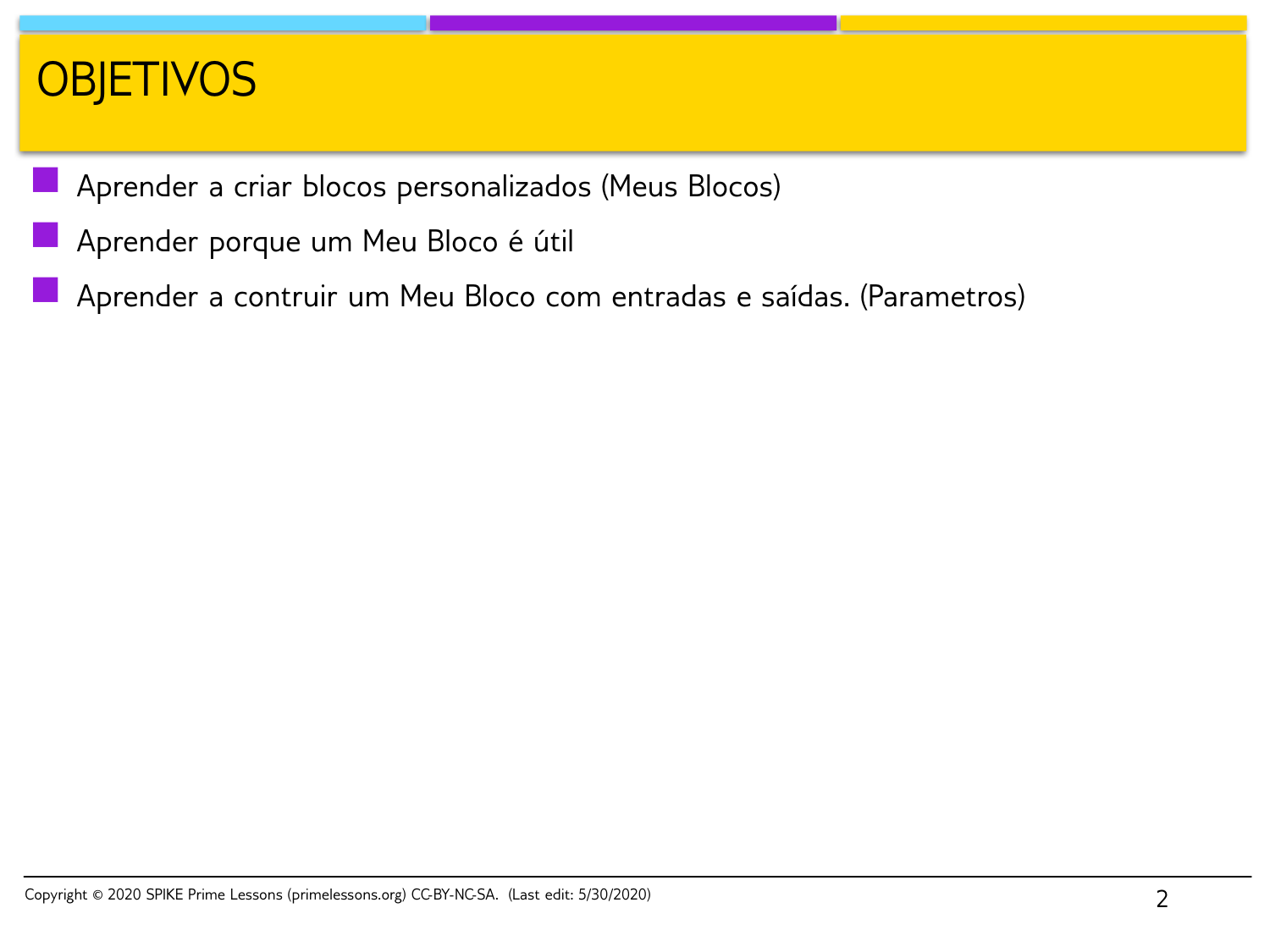

# Objetivos
Aprender a criar blocos personalizados (Meus Blocos)
Aprender porque um Meu Bloco é útil
Aprender a contruir um Meu Bloco com entradas e saídas. (Parametros)

2
Copyright © 2020 SPIKE Prime Lessons (primelessons.org) CC-BY-NC-SA.  (Last edit: 5/30/2020)